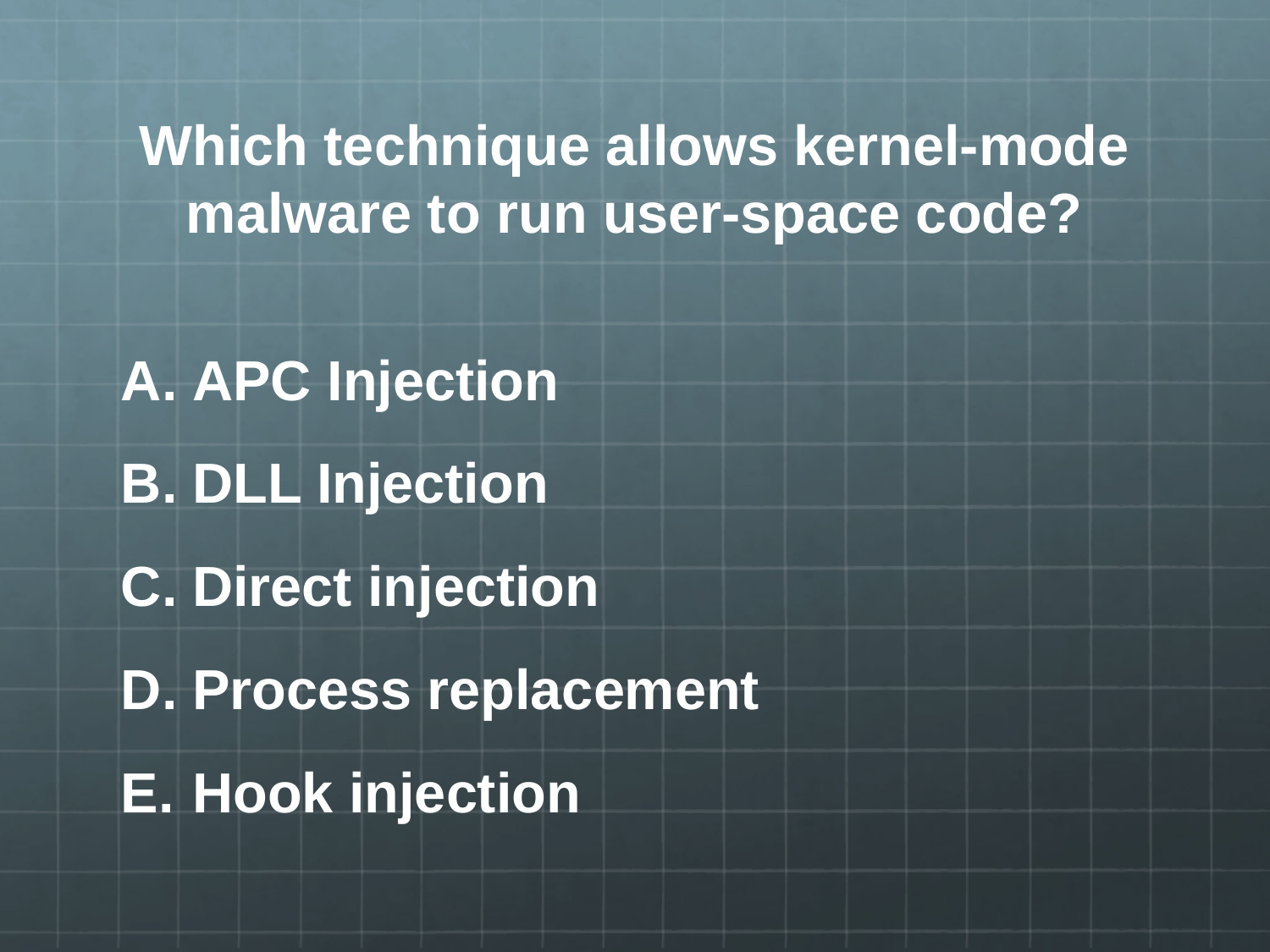

# Which technique allows kernel-mode malware to run user-space code?
APC Injection
DLL Injection
Direct injection
Process replacement
Hook injection